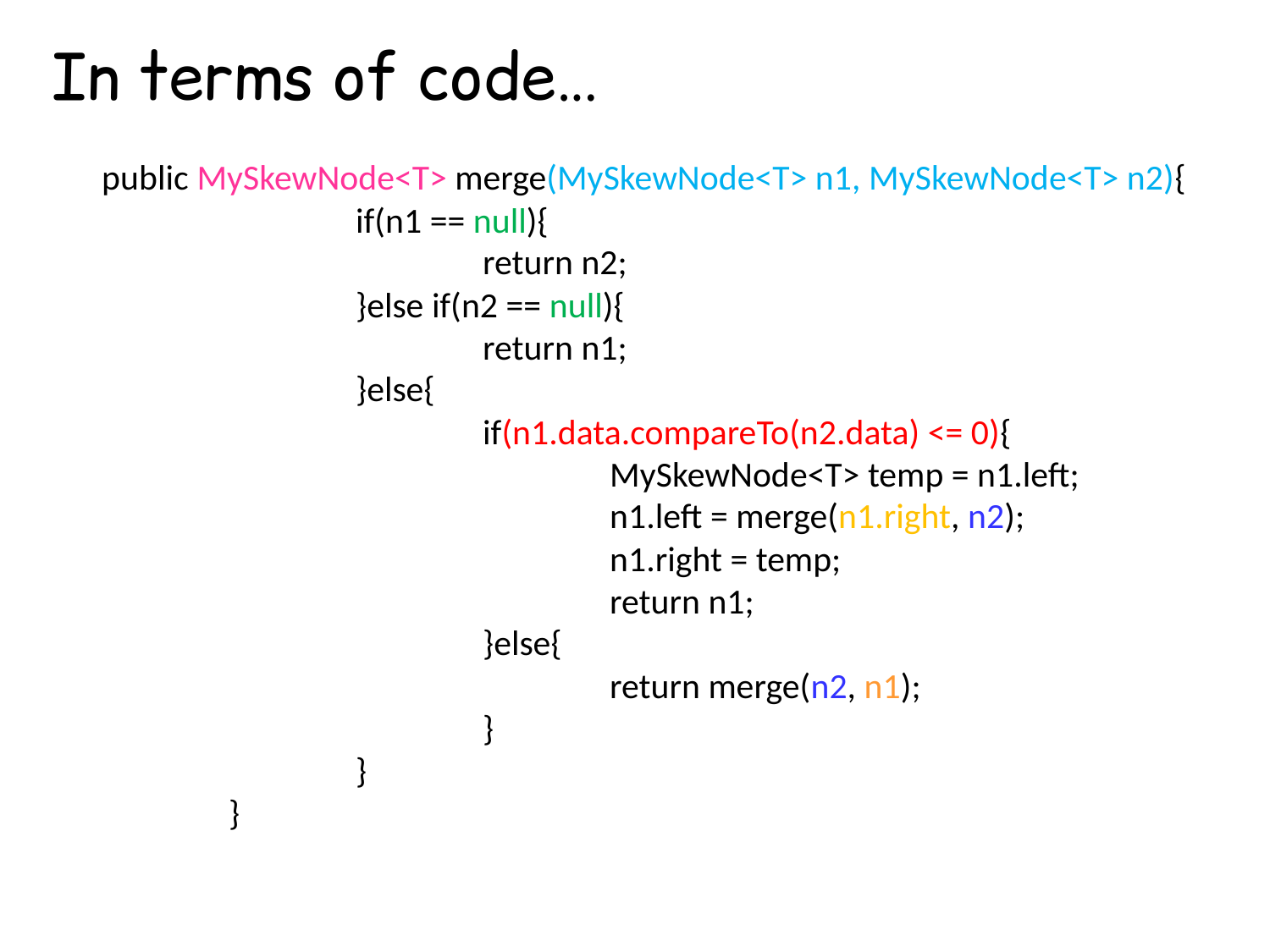

In terms of code…
public MySkewNode<T> merge(MySkewNode<T> n1, MySkewNode<T> n2){
		if(n1 == null){
			return n2;
		}else if(n2 == null){
			return n1;
		}else{
			if(n1.data.compareTo(n2.data) <= 0){
				MySkewNode<T> temp = n1.left;
				n1.left = merge(n1.right, n2);
				n1.right = temp;
				return n1;
			}else{
				return merge(n2, n1);
			}
		}
	}